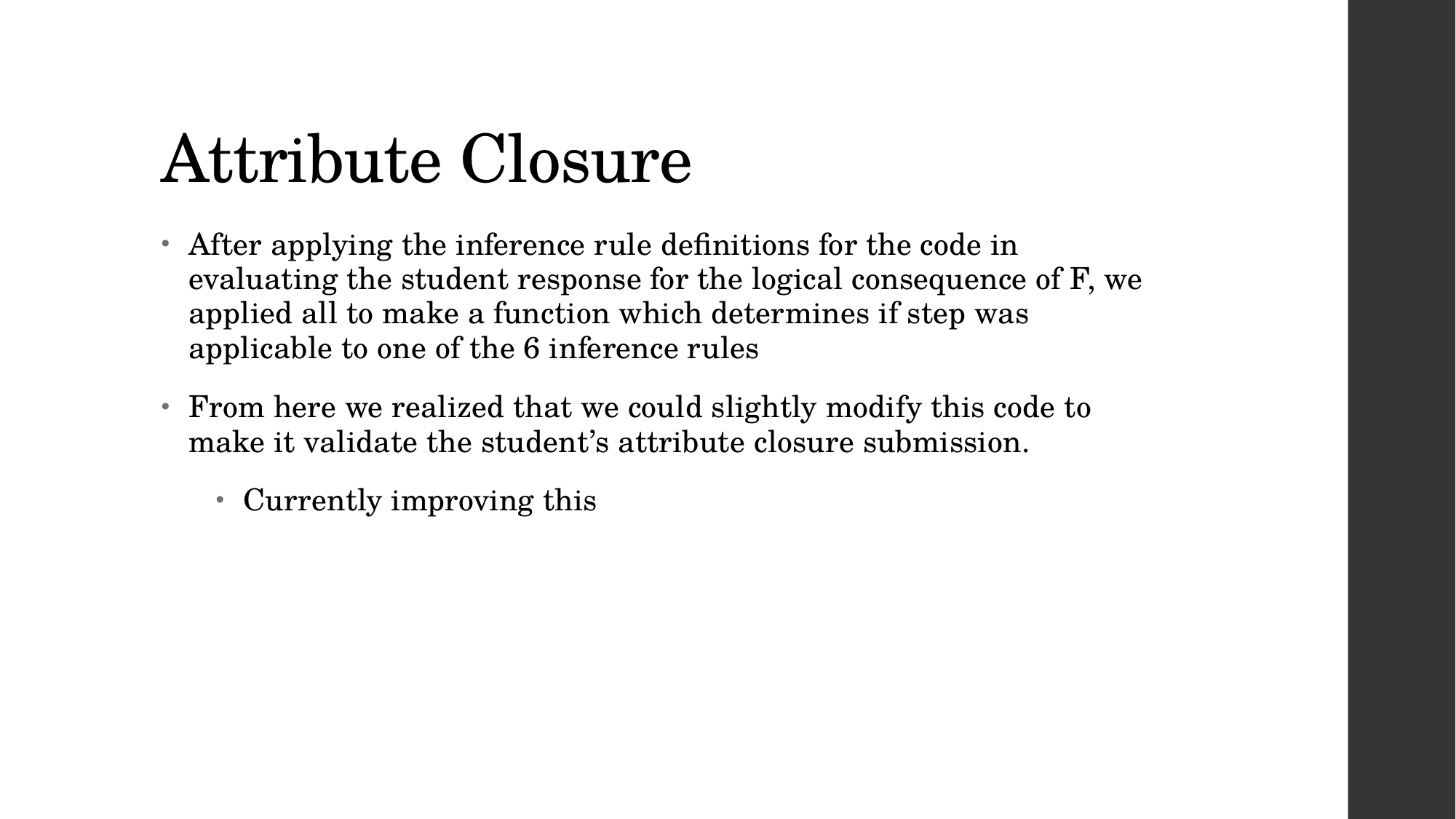

# Attribute Closure
After applying the inference rule definitions for the code in evaluating the student response for the logical consequence of F, we applied all to make a function which determines if step was applicable to one of the 6 inference rules
From here we realized that we could slightly modify this code to make it validate the student’s attribute closure submission.
Currently improving this